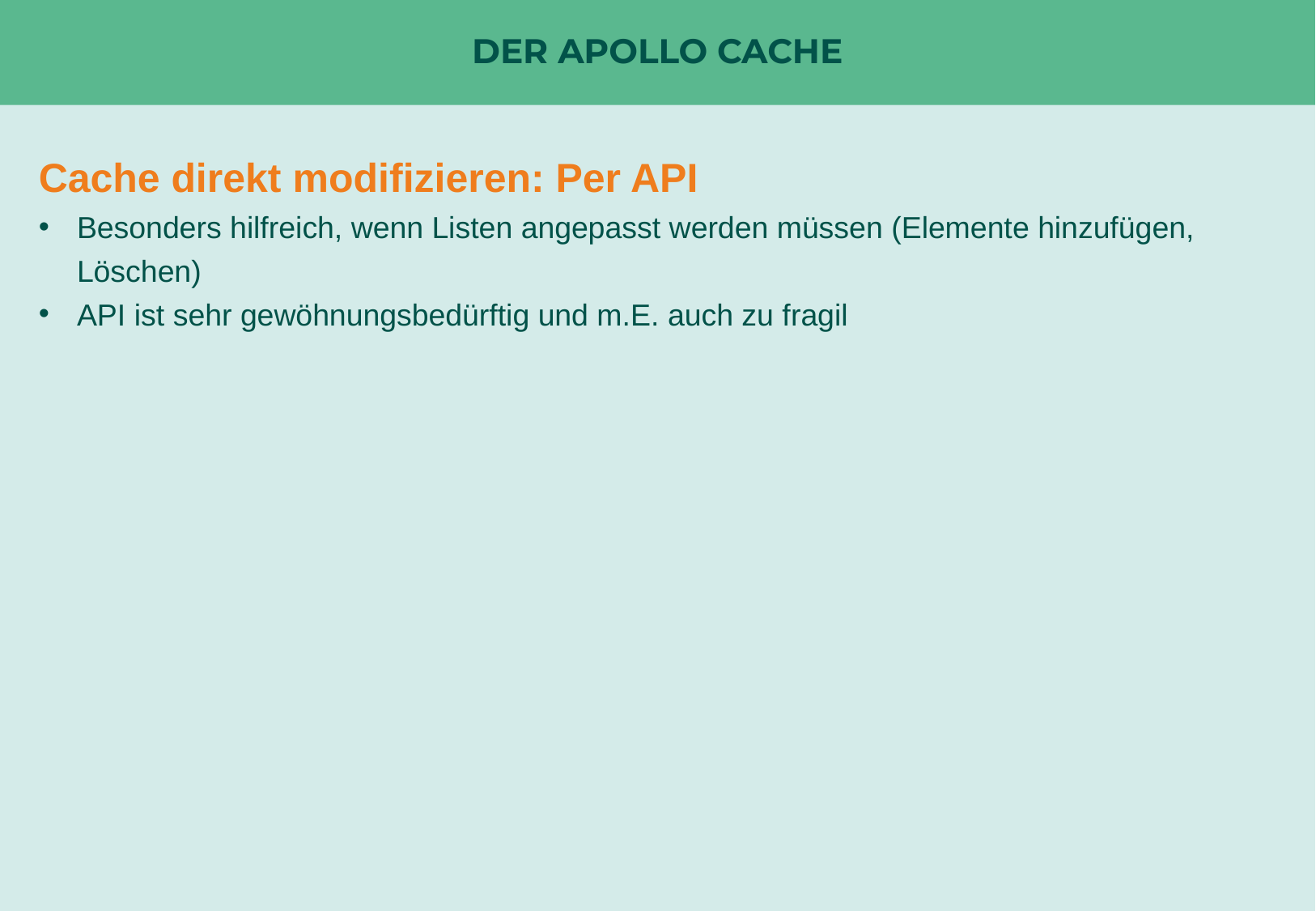

# Der Apollo Cache
Cache direkt modifizieren: Per API
Besonders hilfreich, wenn Listen angepasst werden müssen (Elemente hinzufügen, Löschen)
API ist sehr gewöhnungsbedürftig und m.E. auch zu fragil